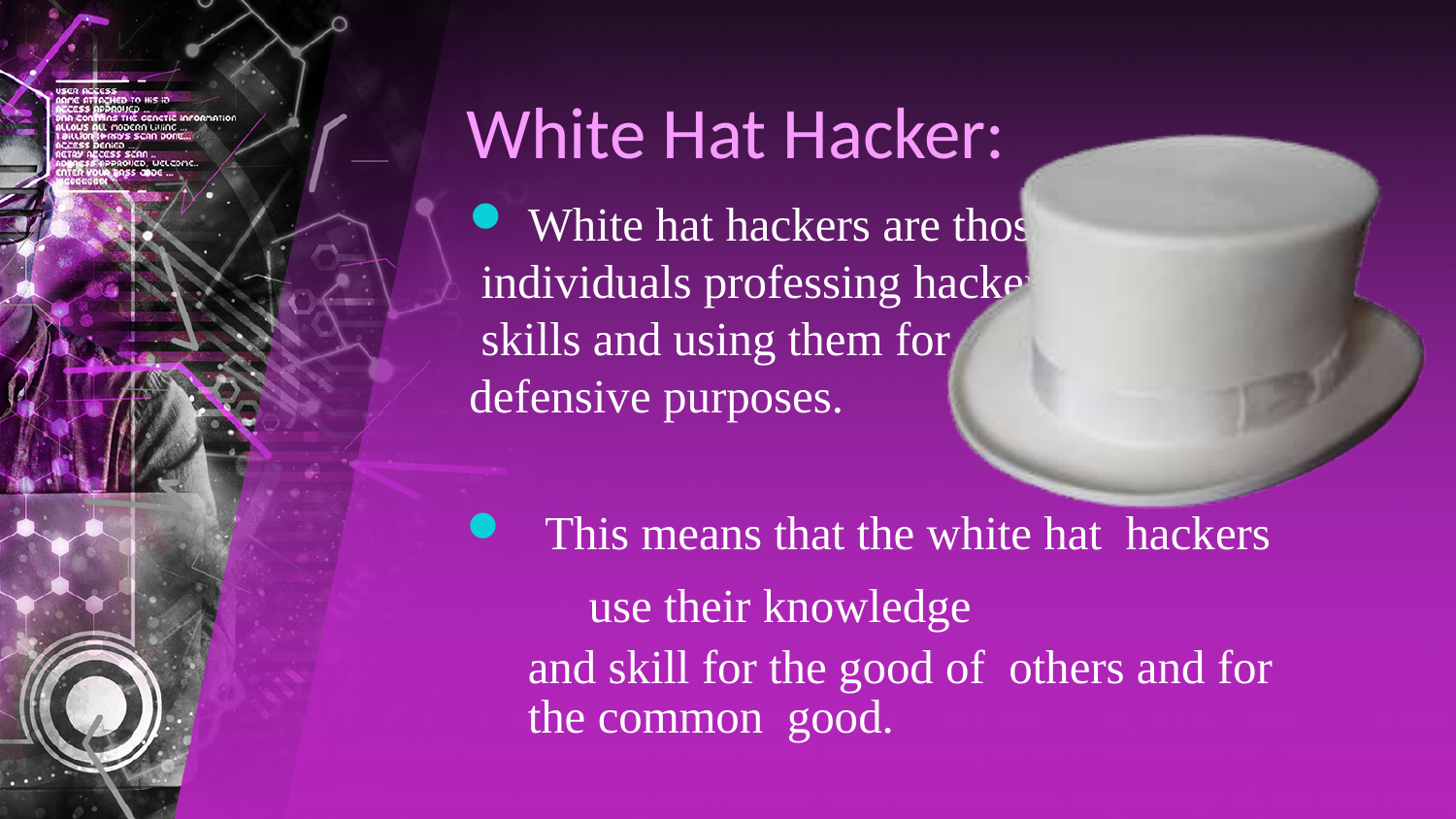

# White Hat Hacker:

White hat hackers are those
 individuals professing hacker
 skills and using them for
defensive purposes.

This means that the white hat  hackers
	use their knowledge
and skill for the good of  others and for the common  good.